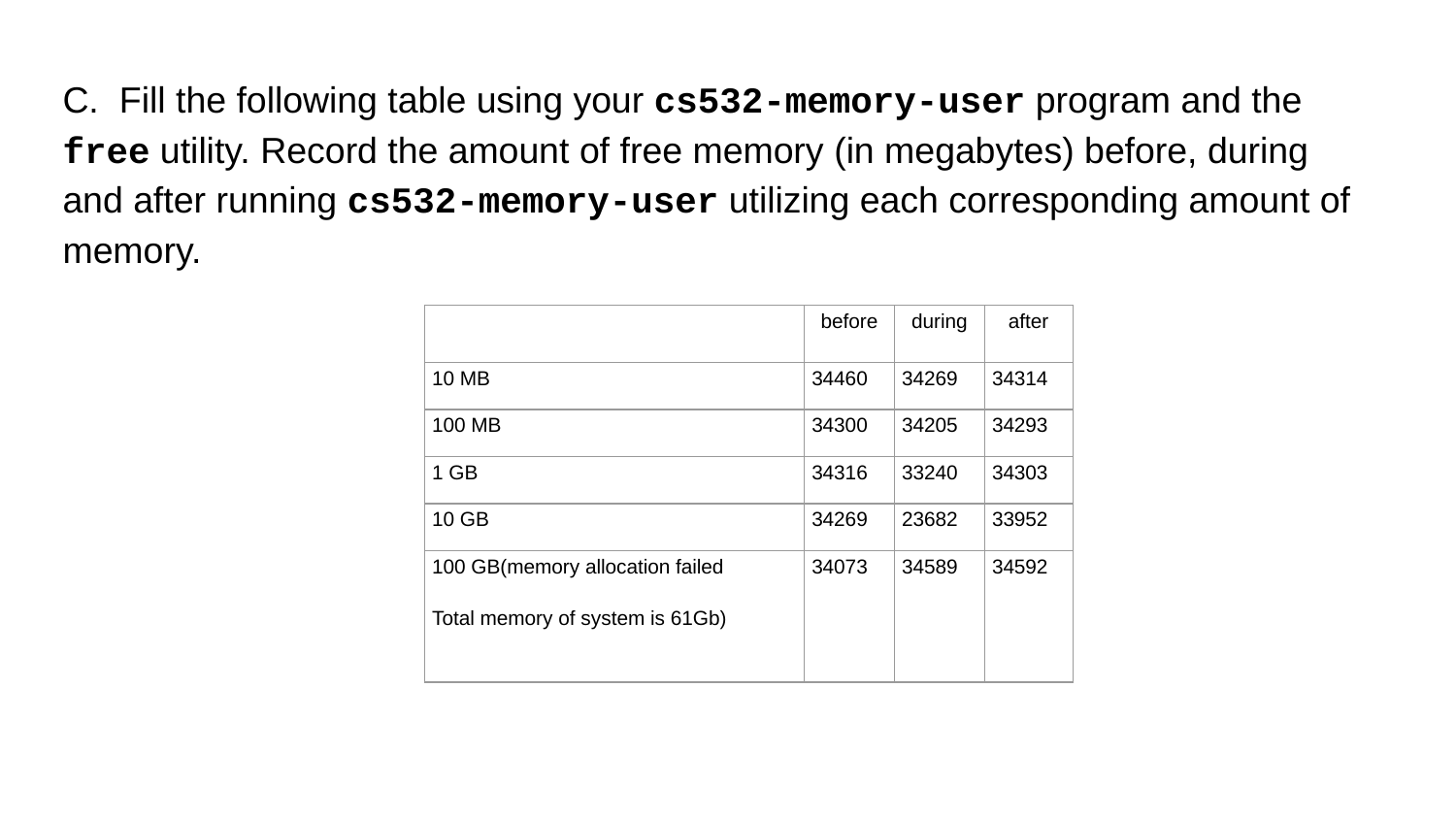

C.  Fill the following table using your cs532-memory-user program and the free utility. Record the amount of free memory (in megabytes) before, during and after running cs532-memory-user utilizing each corresponding amount of memory.
|  | before | during | after |
| --- | --- | --- | --- |
| 10 MB | 34460 | 34269 | 34314 |
| 100 MB | 34300 | 34205 | 34293 |
| 1 GB | 34316 | 33240 | 34303 |
| 10 GB | 34269 | 23682 | 33952 |
| 100 GB(memory allocation failed Total memory of system is 61Gb) | 34073 | 34589 | 34592 |